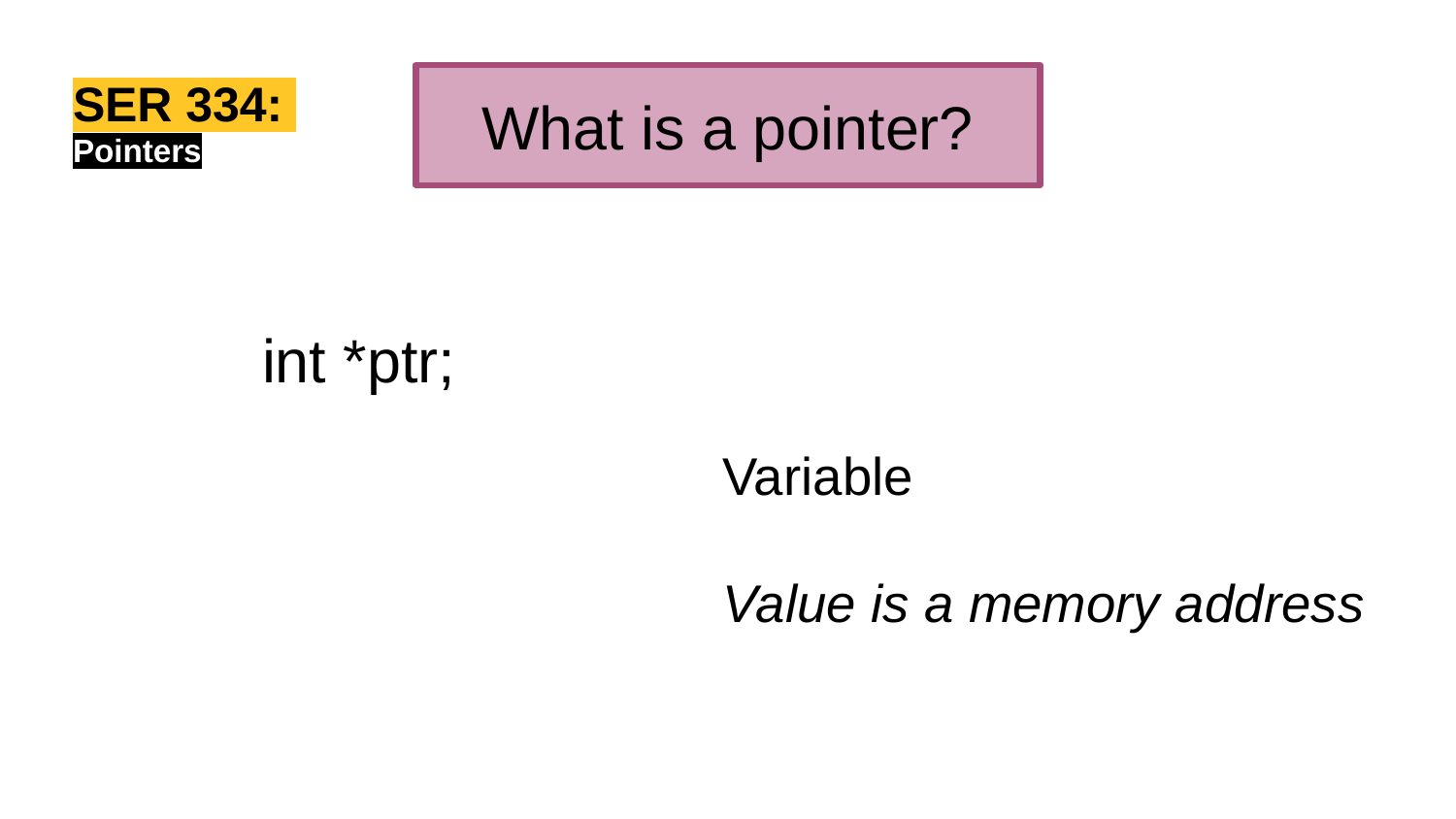

What is a pointer?
SER 334:
Pointers

int *ptr;
Variable

Value is a memory address